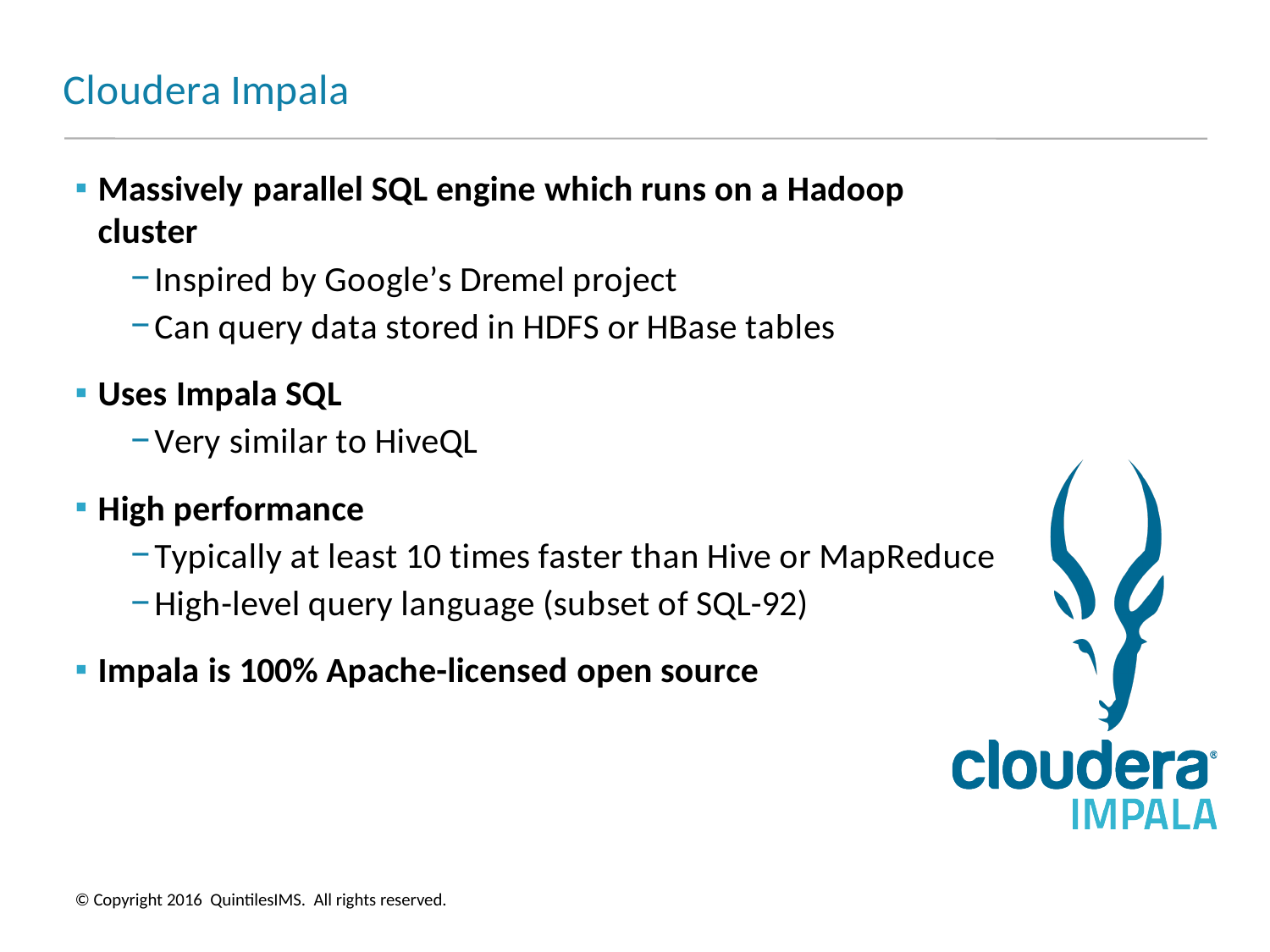

# Cloudera Impala
Massively parallel SQL engine which runs on a Hadoop cluster
Inspired by Google’s Dremel project
Can query data stored in HDFS or HBase tables
Uses Impala SQL
Very similar to HiveQL
High performance
Typically at least 10 times faster than Hive or MapReduce
High-level query language (subset of SQL-92)
Impala is 100% Apache-licensed open source

© Copyright 2016  QuintilesIMS.  All rights reserved.